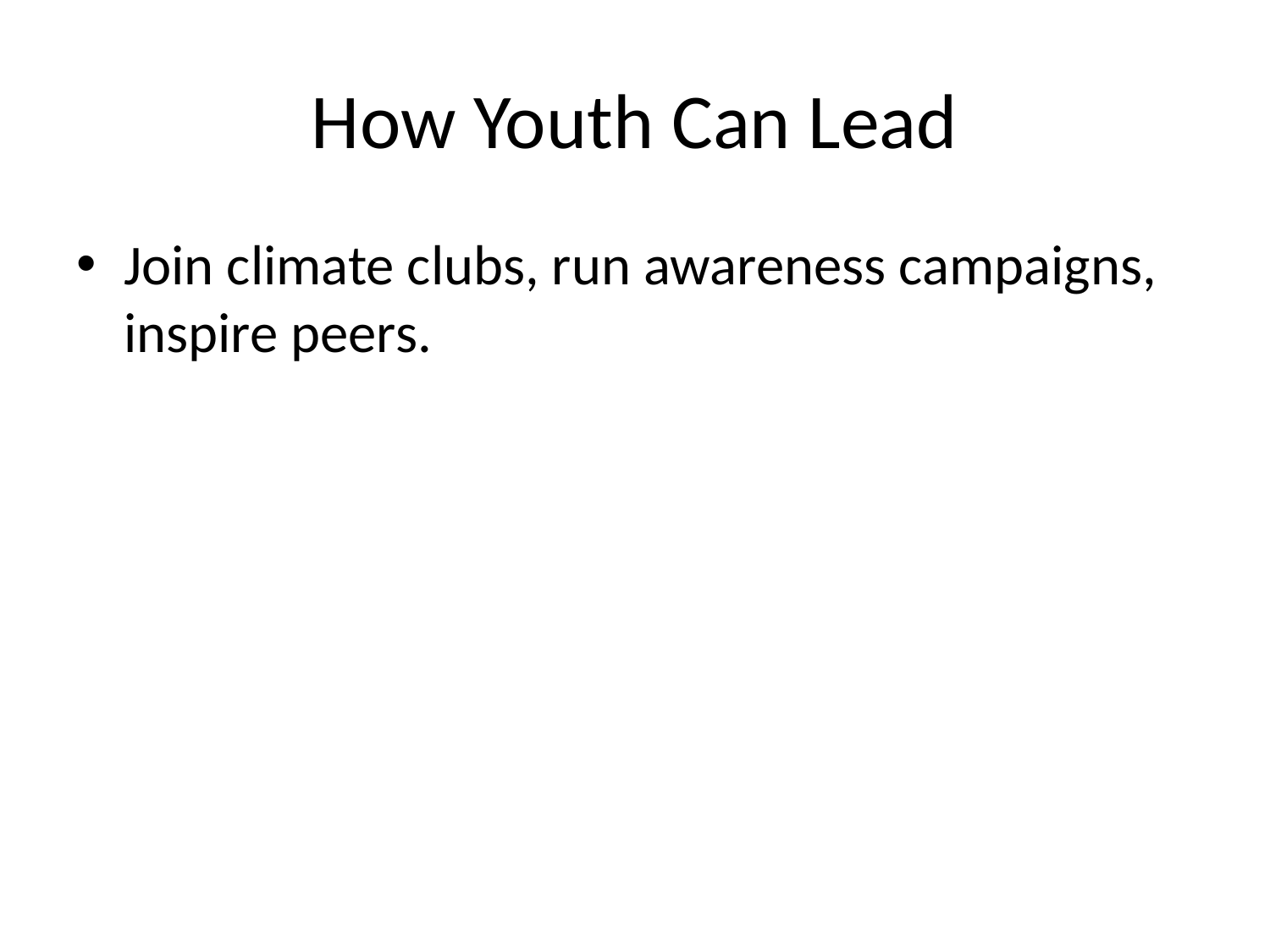

# How Youth Can Lead
Join climate clubs, run awareness campaigns, inspire peers.